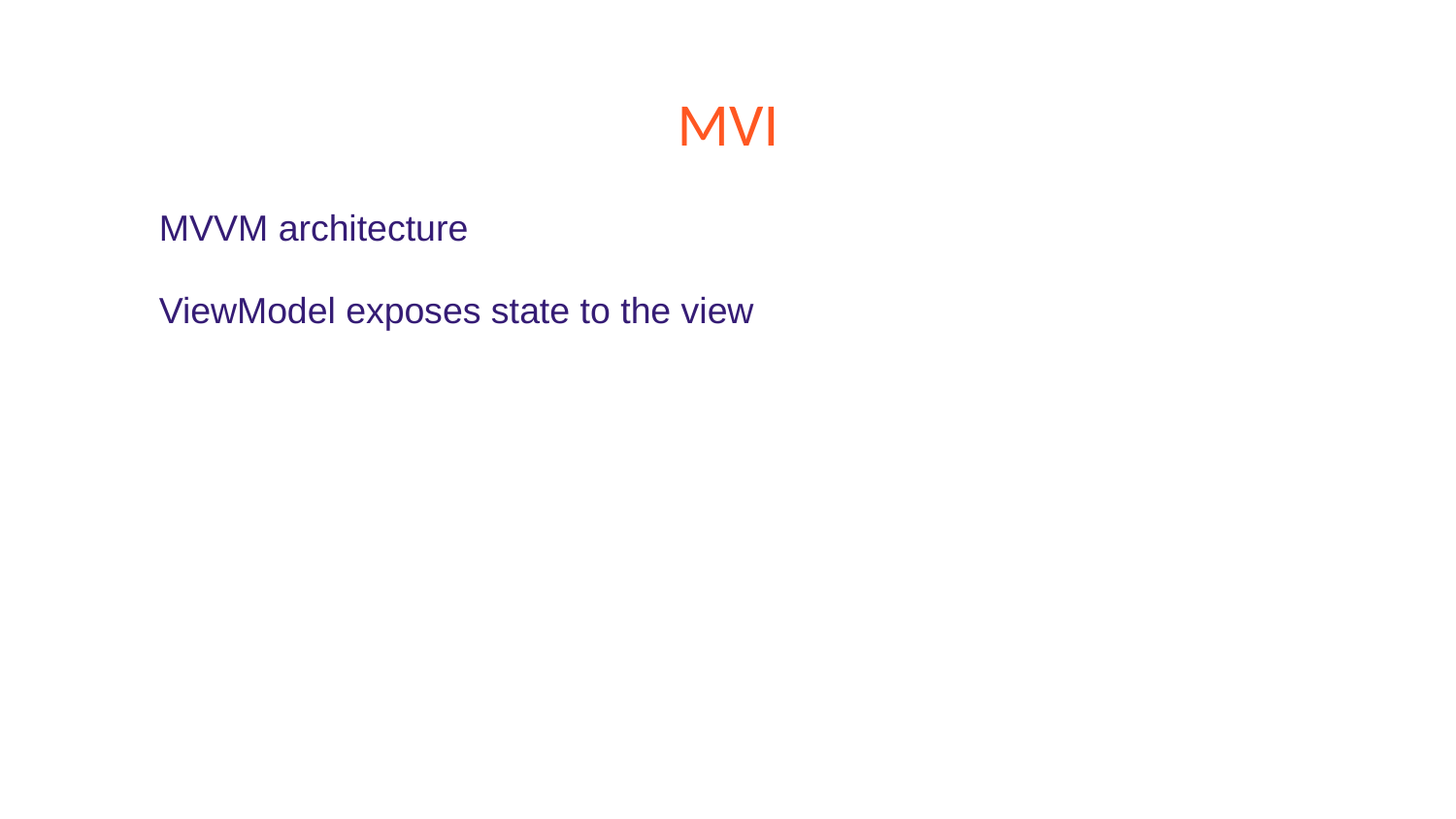

# MVI
MVVM architecture
ViewModel exposes state to the view